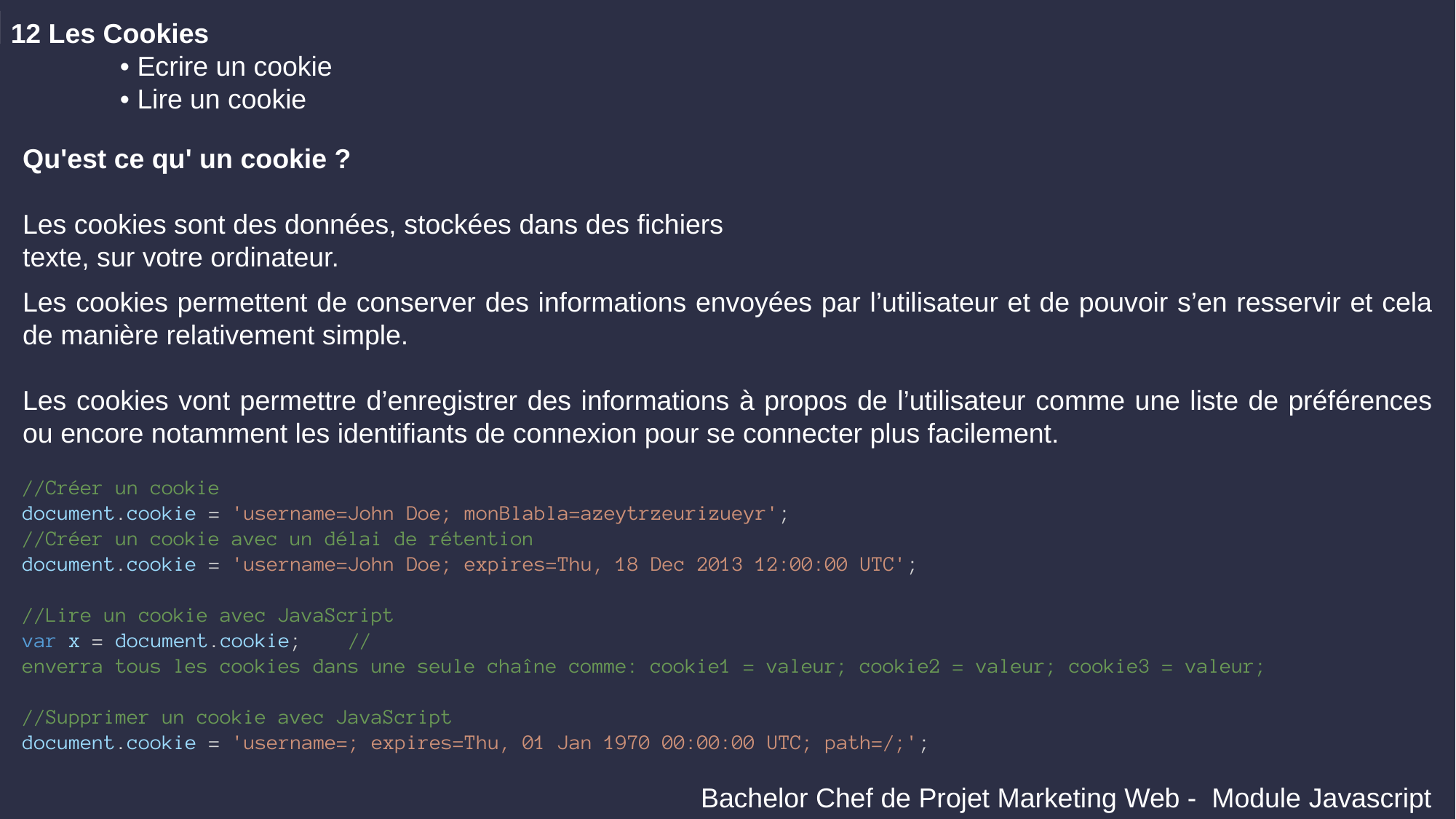

12 Les Cookies
	• Ecrire un cookie
	• Lire un cookie
Qu'est ce qu' un cookie ?
Les cookies sont des données, stockées dans des fichiers texte, sur votre ordinateur.

Les cookies permettent de conserver des informations envoyées par l’utilisateur et de pouvoir s’en resservir et cela de manière relativement simple.

Les cookies vont permettre d’enregistrer des informations à propos de l’utilisateur comme une liste de préférences ou encore notamment les identifiants de connexion pour se connecter plus facilement.
//Créer un cookie
document.cookie = 'username=John Doe; monBlabla=azeytrzeurizueyr';
//Créer un cookie avec un délai de rétention
document.cookie = 'username=John Doe; expires=Thu, 18 Dec 2013 12:00:00 UTC';
//Lire un cookie avec JavaScript
var x = document.cookie;    //enverra tous les cookies dans une seule chaîne comme: cookie1 = valeur; cookie2 = valeur; cookie3 = valeur;
//Supprimer un cookie avec JavaScript
document.cookie = 'username=; expires=Thu, 01 Jan 1970 00:00:00 UTC; path=/;';
Bachelor Chef de Projet Marketing Web -  Module Javascript